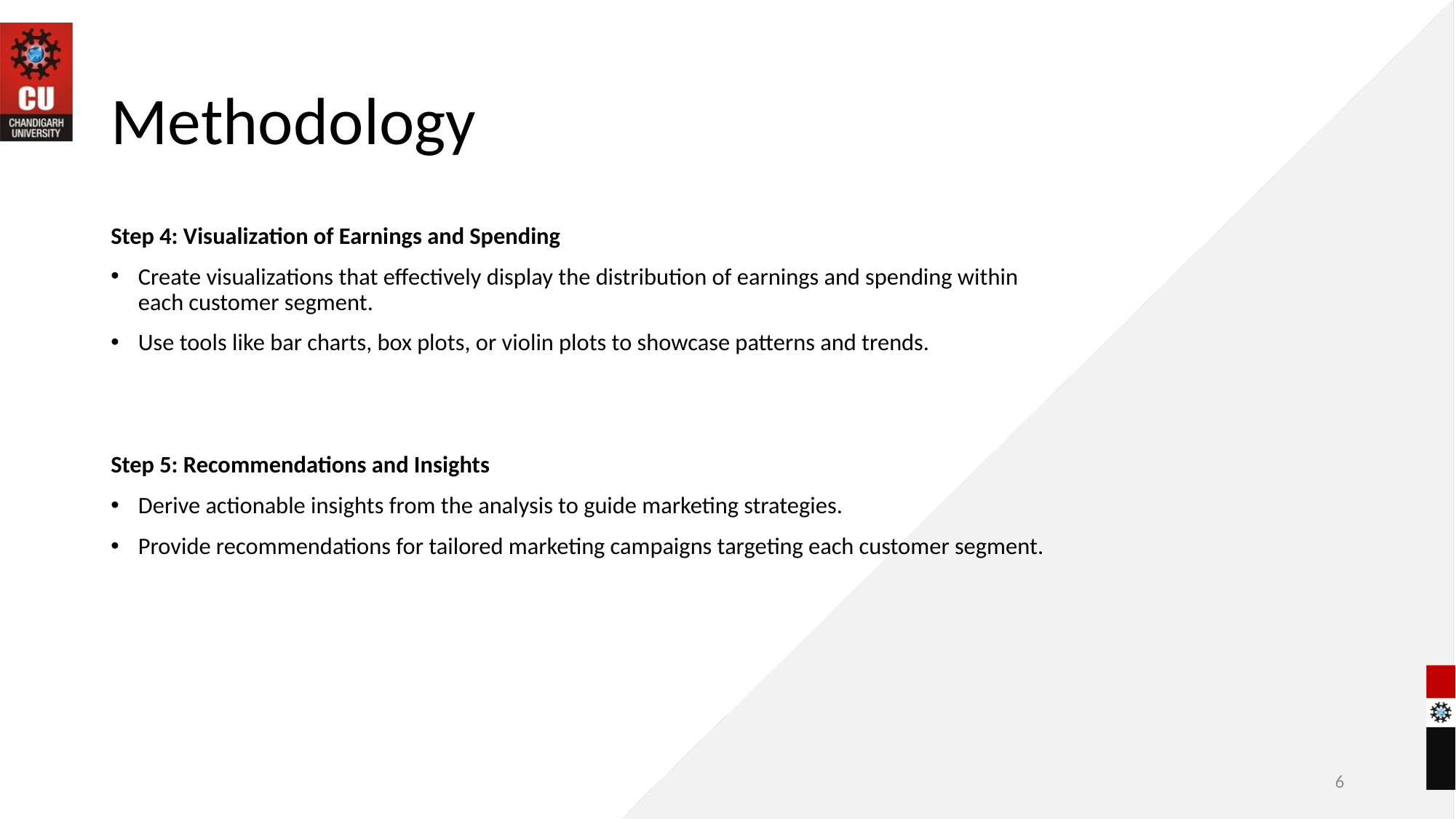

# Methodology
Step 4: Visualization of Earnings and Spending
Create visualizations that effectively display the distribution of earnings and spending within each customer segment.
Use tools like bar charts, box plots, or violin plots to showcase patterns and trends.

Step 5: Recommendations and Insights
Derive actionable insights from the analysis to guide marketing strategies.
Provide recommendations for tailored marketing campaigns targeting each customer segment.

6